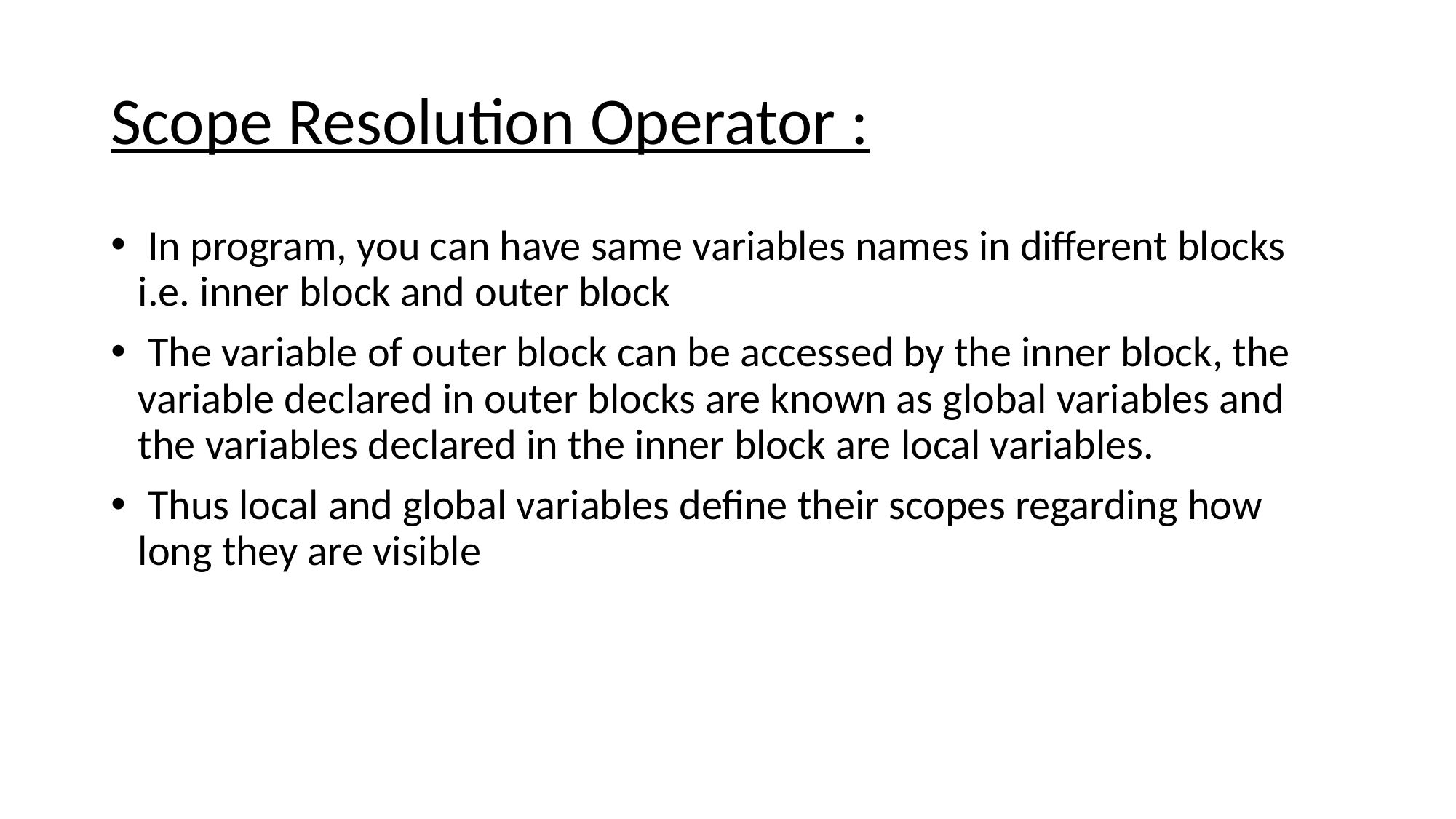

# Scope Resolution Operator :
 In program, you can have same variables names in different blocks i.e. inner block and outer block
 The variable of outer block can be accessed by the inner block, the variable declared in outer blocks are known as global variables and the variables declared in the inner block are local variables.
 Thus local and global variables define their scopes regarding how long they are visible